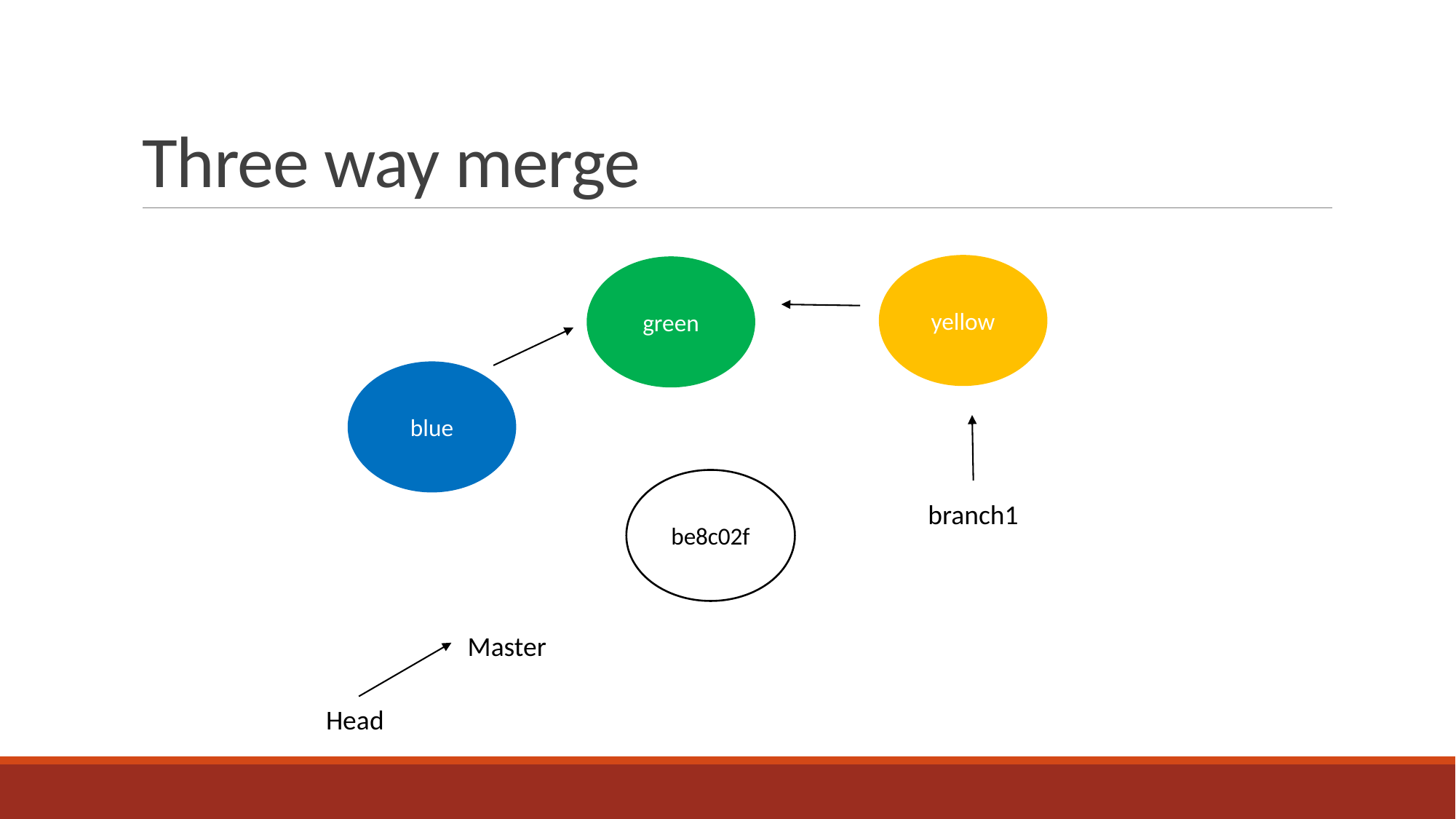

# Three way merge
yellow
green
blue
be8c02f
branch1
Master
Head